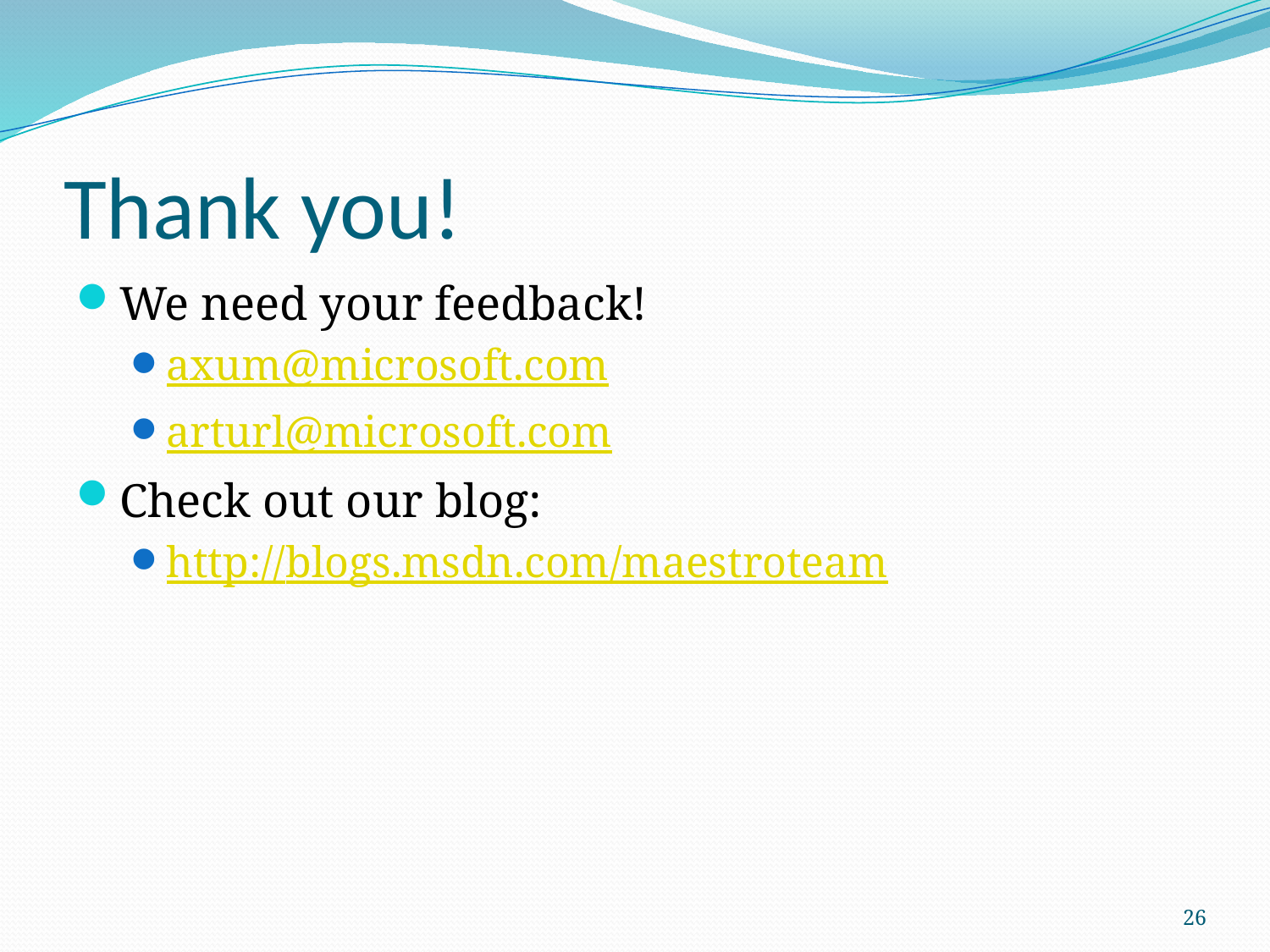

# Thank you!
We need your feedback!
axum@microsoft.com
arturl@microsoft.com
Check out our blog:
http://blogs.msdn.com/maestroteam

26